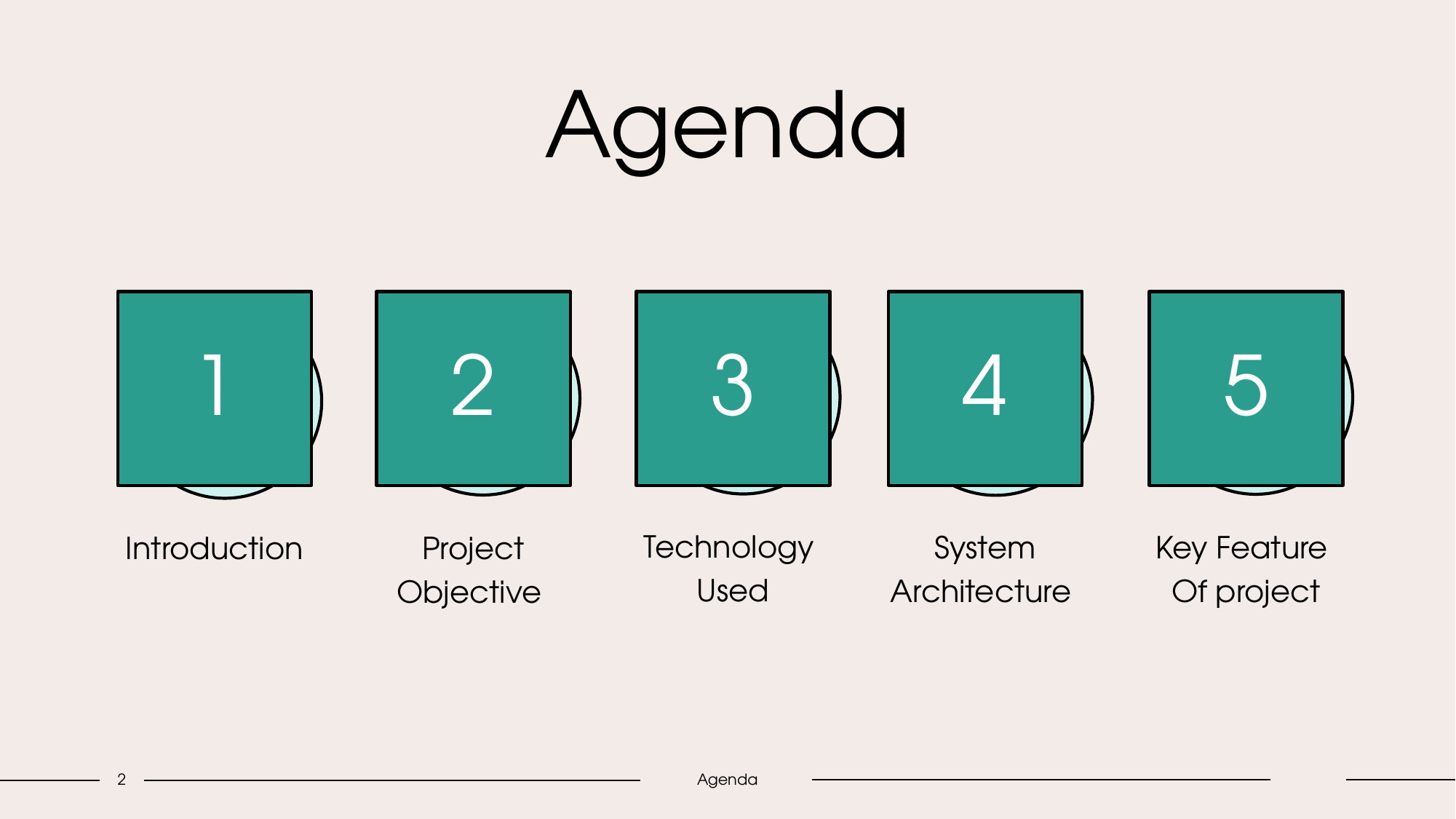

# Agenda
1
2
3
4
5
Technology
Used
System
Architecture

Key Feature
Of project
Introduction

Project
Objective
2
Agenda